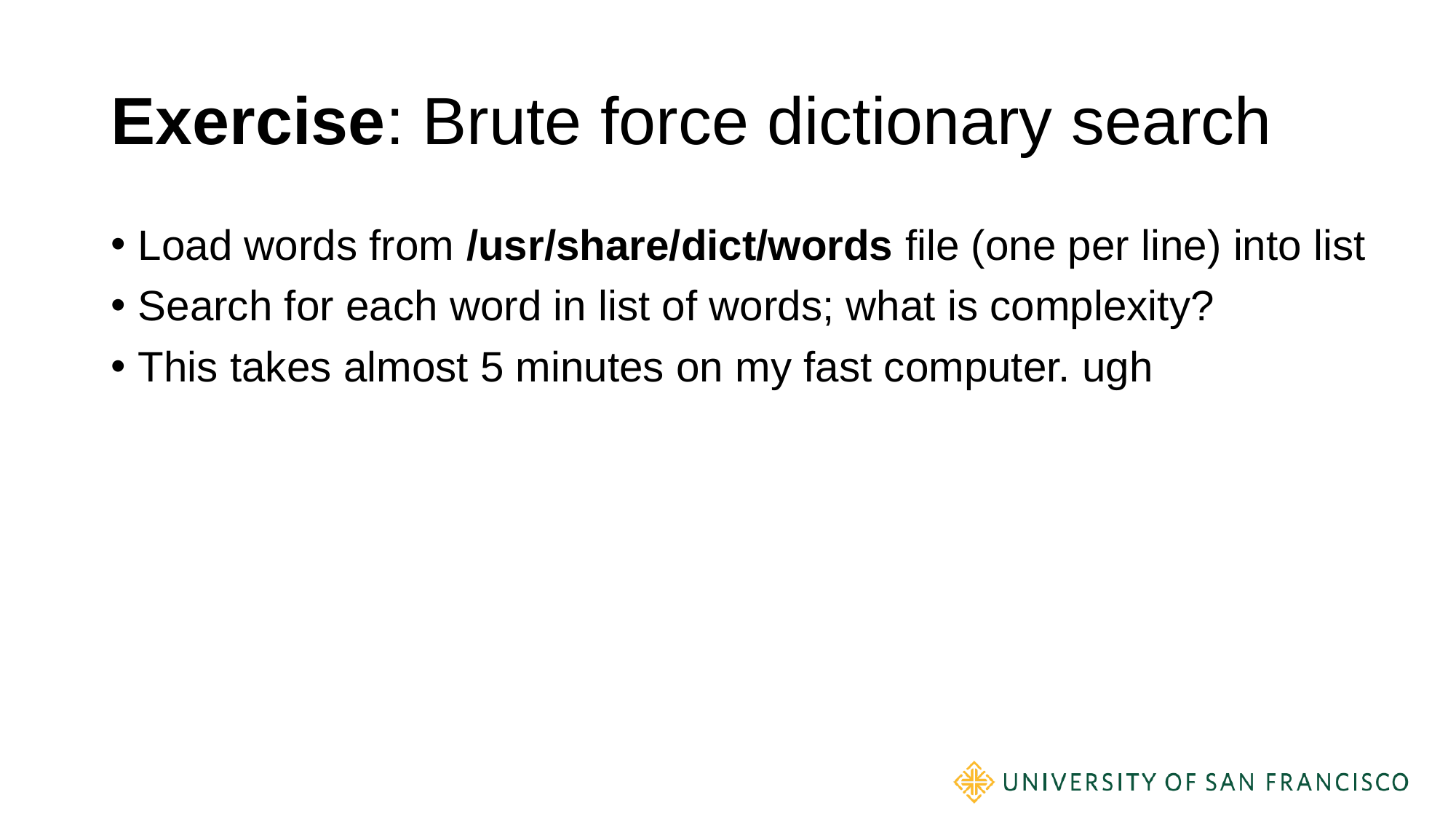

# Exercise: Brute force dictionary search
Load words from /usr/share/dict/words file (one per line) into list
Search for each word in list of words; what is complexity?
This takes almost 5 minutes on my fast computer. ugh